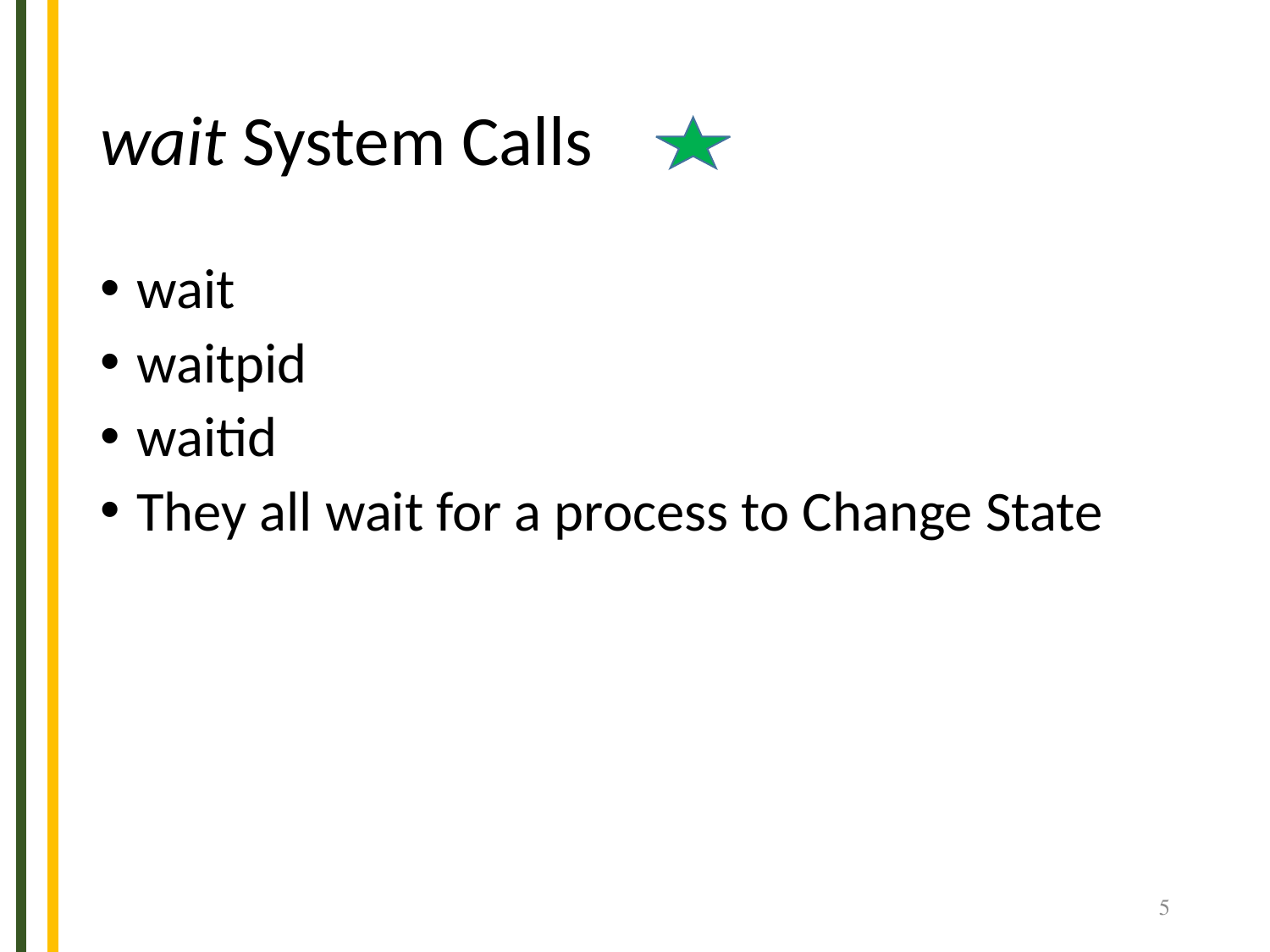

# wait System Calls

 wait
 waitpid
 waitid
 They all wait for a process to Change State
5